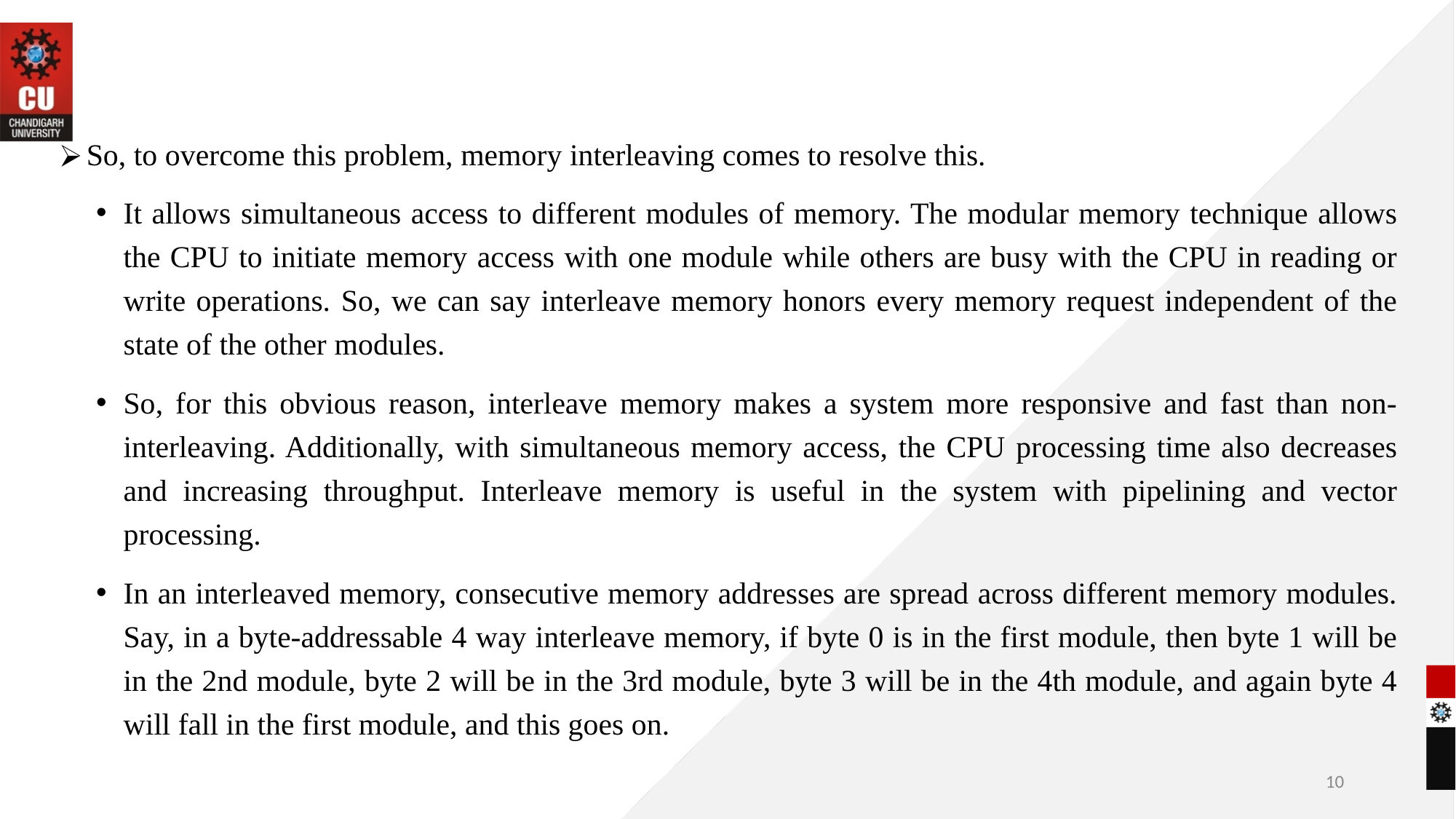

So, to overcome this problem, memory interleaving comes to resolve this.
It allows simultaneous access to different modules of memory. The modular memory technique allows the CPU to initiate memory access with one module while others are busy with the CPU in reading or write operations. So, we can say interleave memory honors every memory request independent of the state of the other modules.
So, for this obvious reason, interleave memory makes a system more responsive and fast than non-interleaving. Additionally, with simultaneous memory access, the CPU processing time also decreases and increasing throughput. Interleave memory is useful in the system with pipelining and vector processing.
In an interleaved memory, consecutive memory addresses are spread across different memory modules. Say, in a byte-addressable 4 way interleave memory, if byte 0 is in the first module, then byte 1 will be in the 2nd module, byte 2 will be in the 3rd module, byte 3 will be in the 4th module, and again byte 4 will fall in the first module, and this goes on.
10